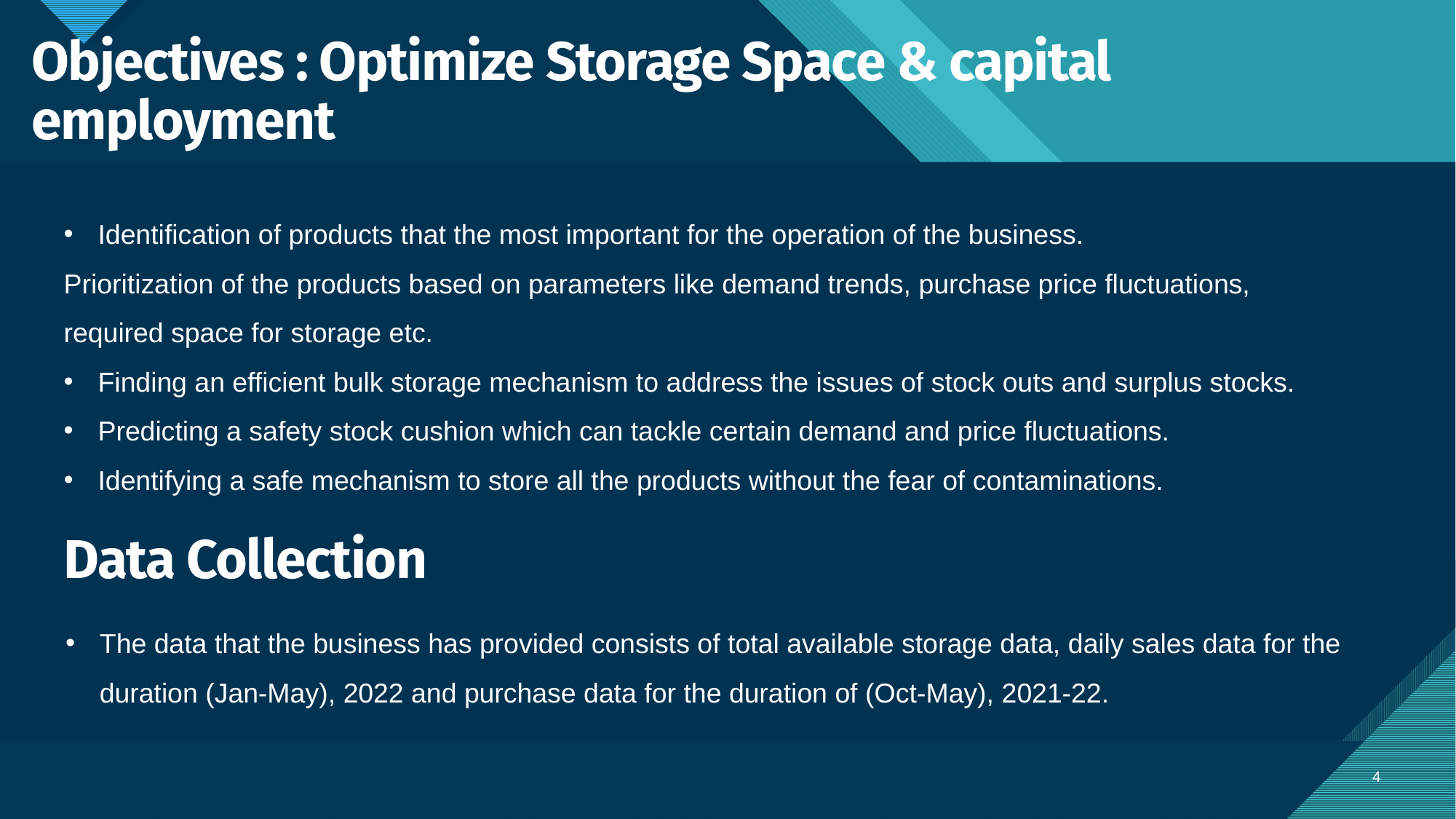

# Objectives : Optimize Storage Space & capital employment
Identification of products that the most important for the operation of the business.
Prioritization of the products based on parameters like demand trends, purchase price fluctuations, required space for storage etc.
Finding an efficient bulk storage mechanism to address the issues of stock outs and surplus stocks.
Predicting a safety stock cushion which can tackle certain demand and price fluctuations.
Identifying a safe mechanism to store all the products without the fear of contaminations.
Data Collection
The data that the business has provided consists of total available storage data, daily sales data for the duration (Jan-May), 2022 and purchase data for the duration of (Oct-May), 2021-22.

4